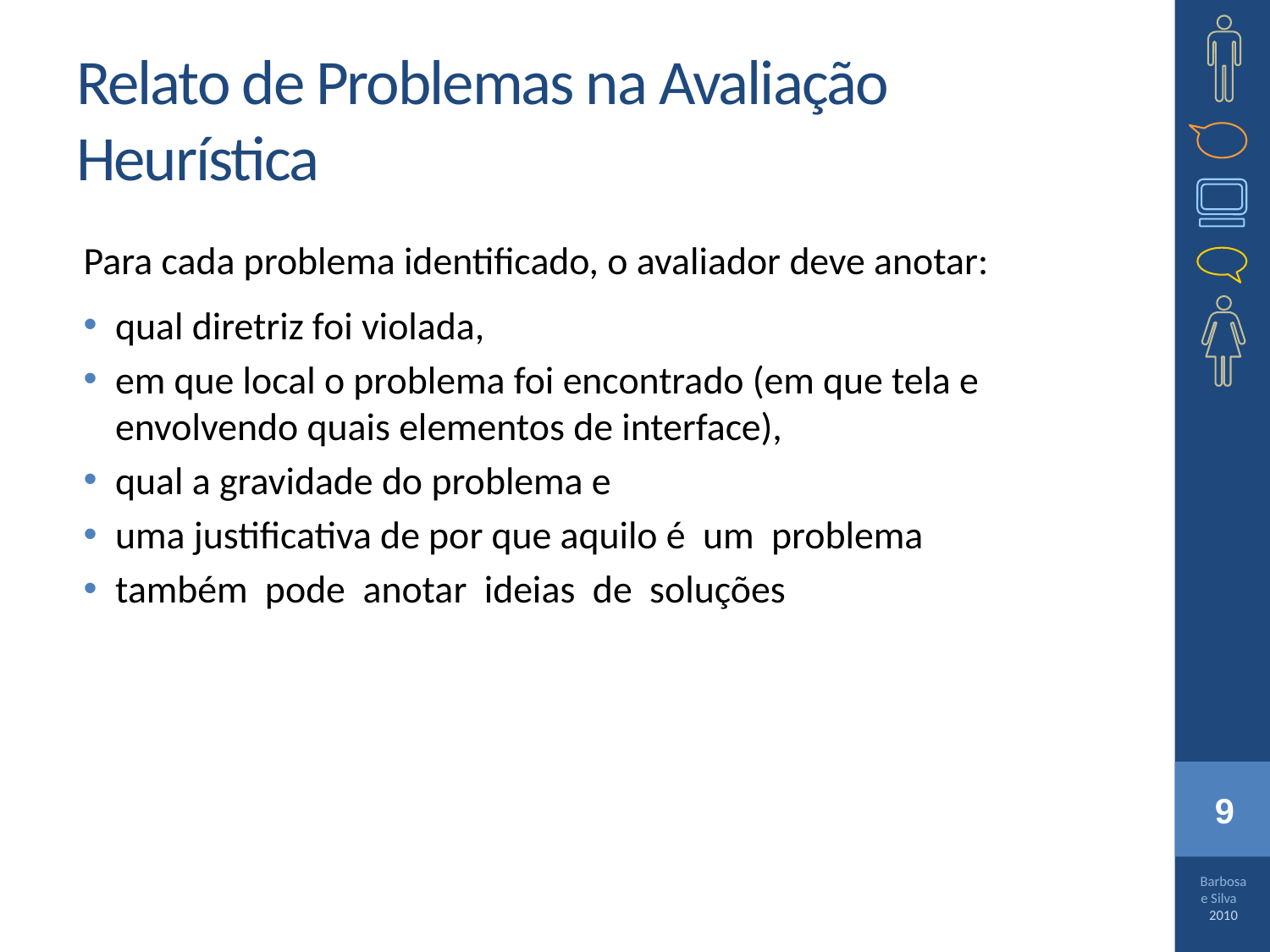

# Relato de Problemas na Avaliação Heurística
Para cada problema identificado, o avaliador deve anotar:
qual diretriz foi violada,
em que local o problema foi encontrado (em que tela e envolvendo quais elementos de interface),
qual a gravidade do problema e
uma justificativa de por que aquilo é  um  problema
também  pode  anotar  ideias  de  soluções